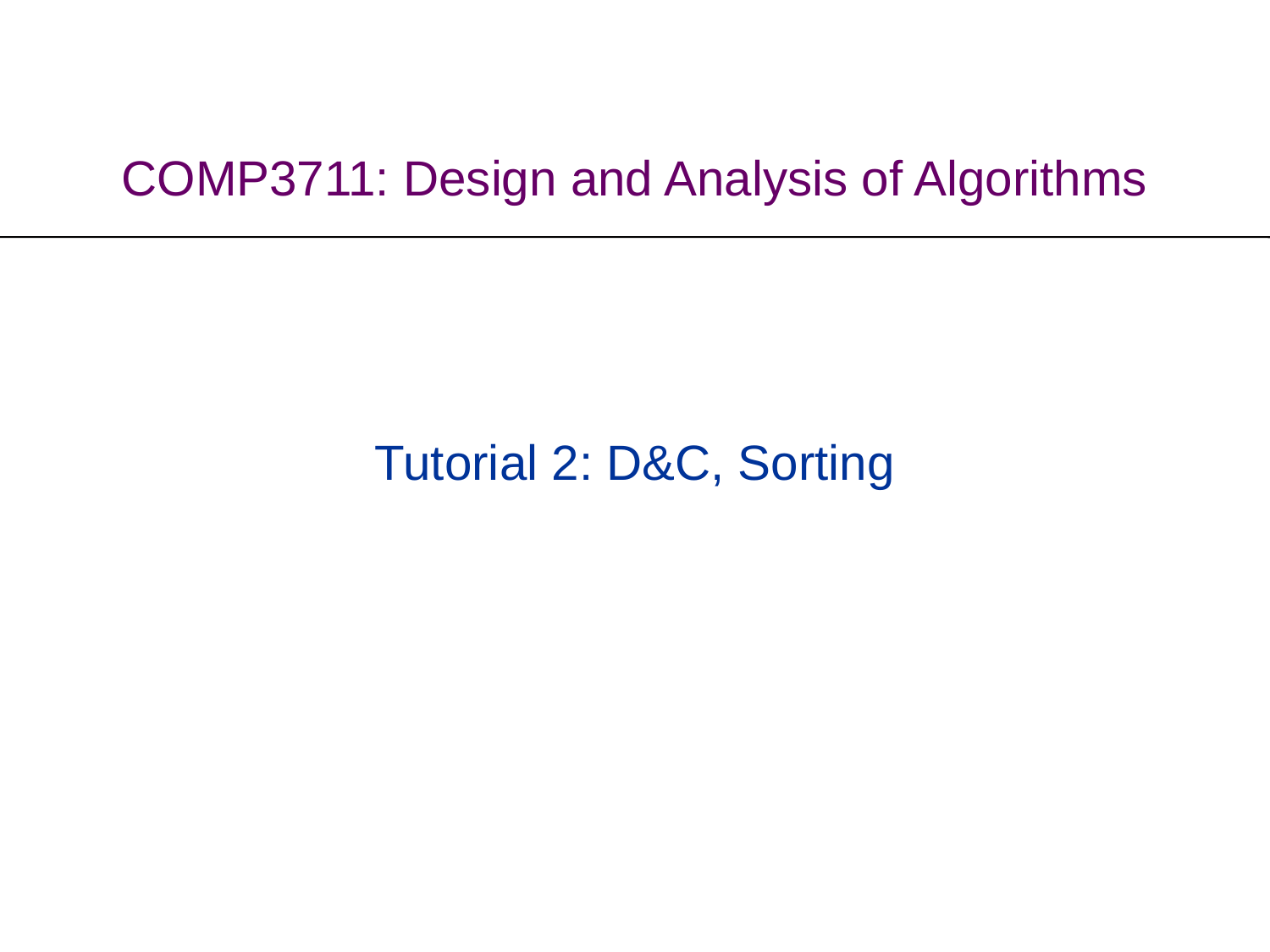

# COMP3711: Design and Analysis of Algorithms

Tutorial 2: D&C, Sorting